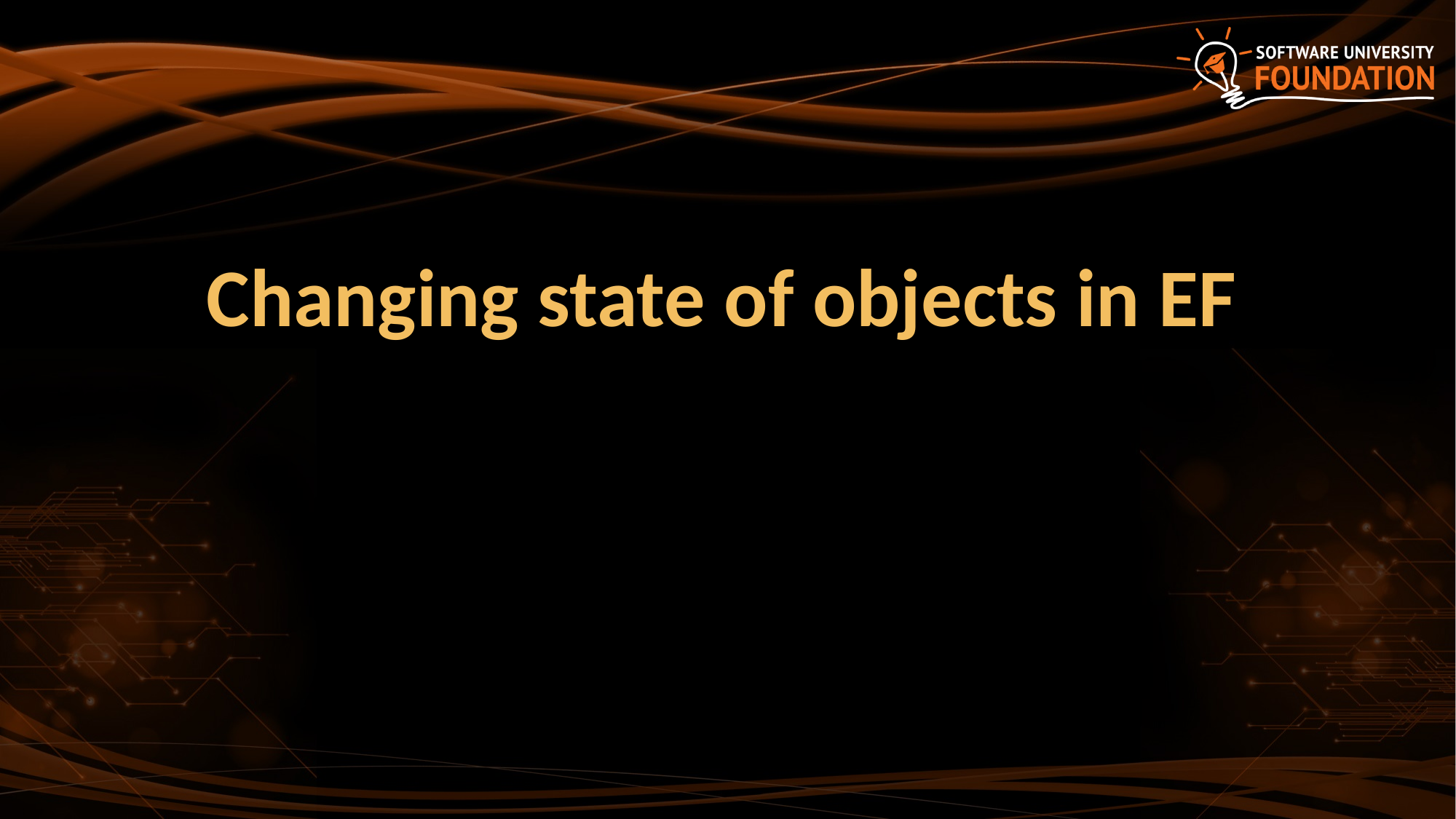

# Changing state of objects in EF